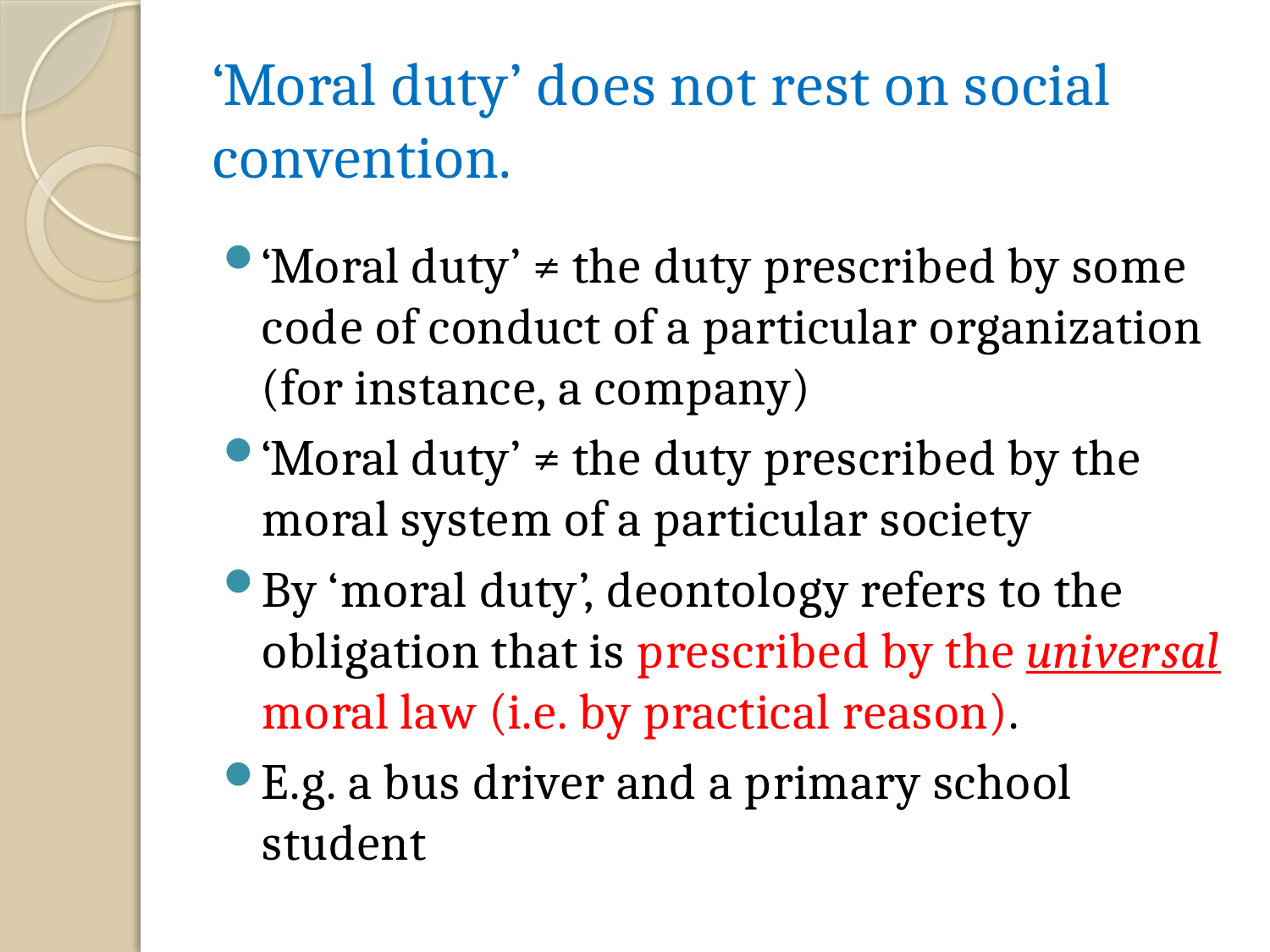

# ‘Moral duty’ does not rest on social convention.
‘Moral duty’ ≠ the duty prescribed by some code of conduct of a particular organization (for instance, a company)
‘Moral duty’ ≠ the duty prescribed by the moral system of a particular society
By ‘moral duty’, deontology refers to the obligation that is prescribed by the universal moral law (i.e. by practical reason).
E.g. a bus driver and a primary school student